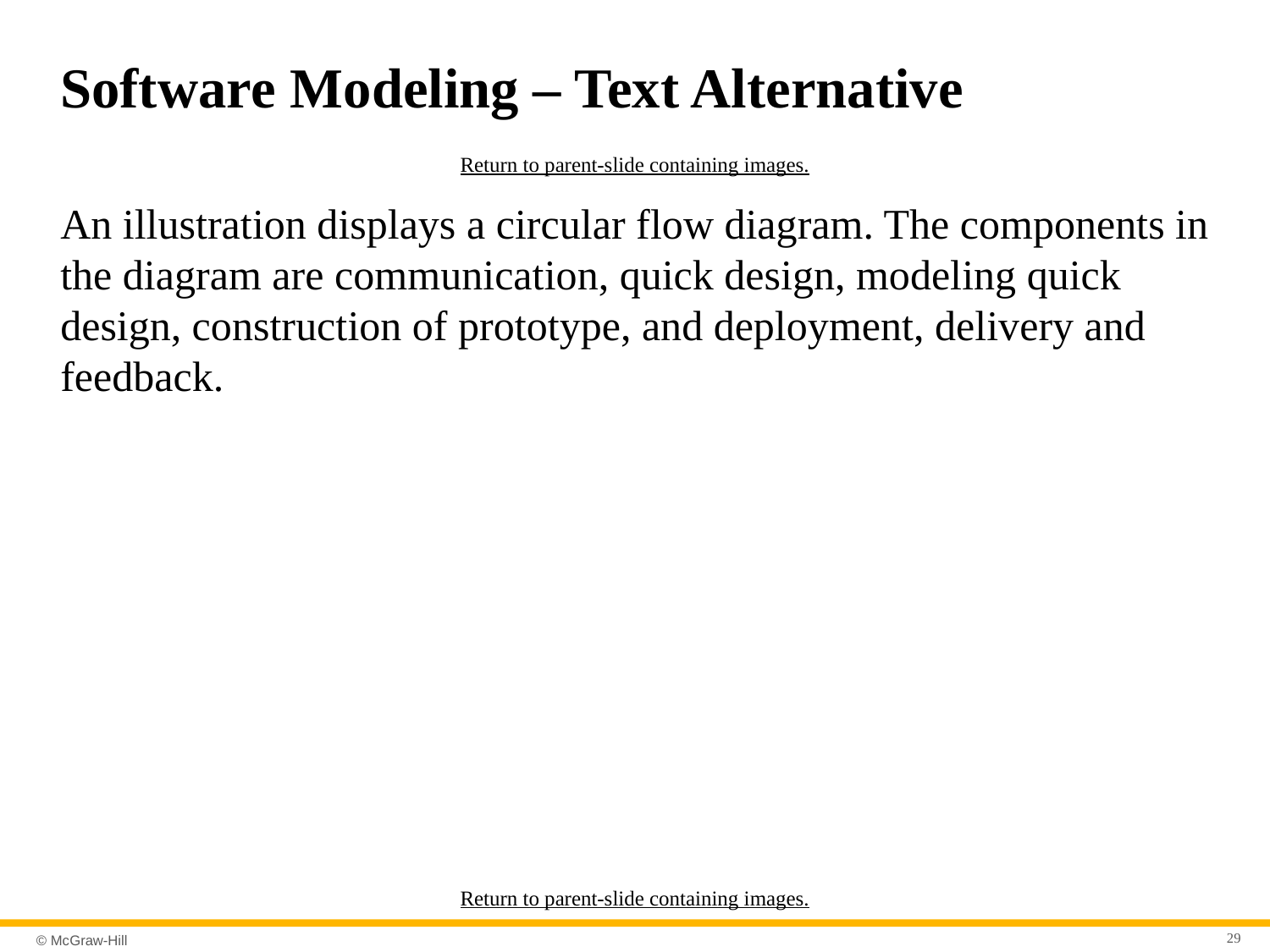

# Software Modeling – Text Alternative
Return to parent-slide containing images.
An illustration displays a circular flow diagram. The components in the diagram are communication, quick design, modeling quick design, construction of prototype, and deployment, delivery and feedback.
Return to parent-slide containing images.
29